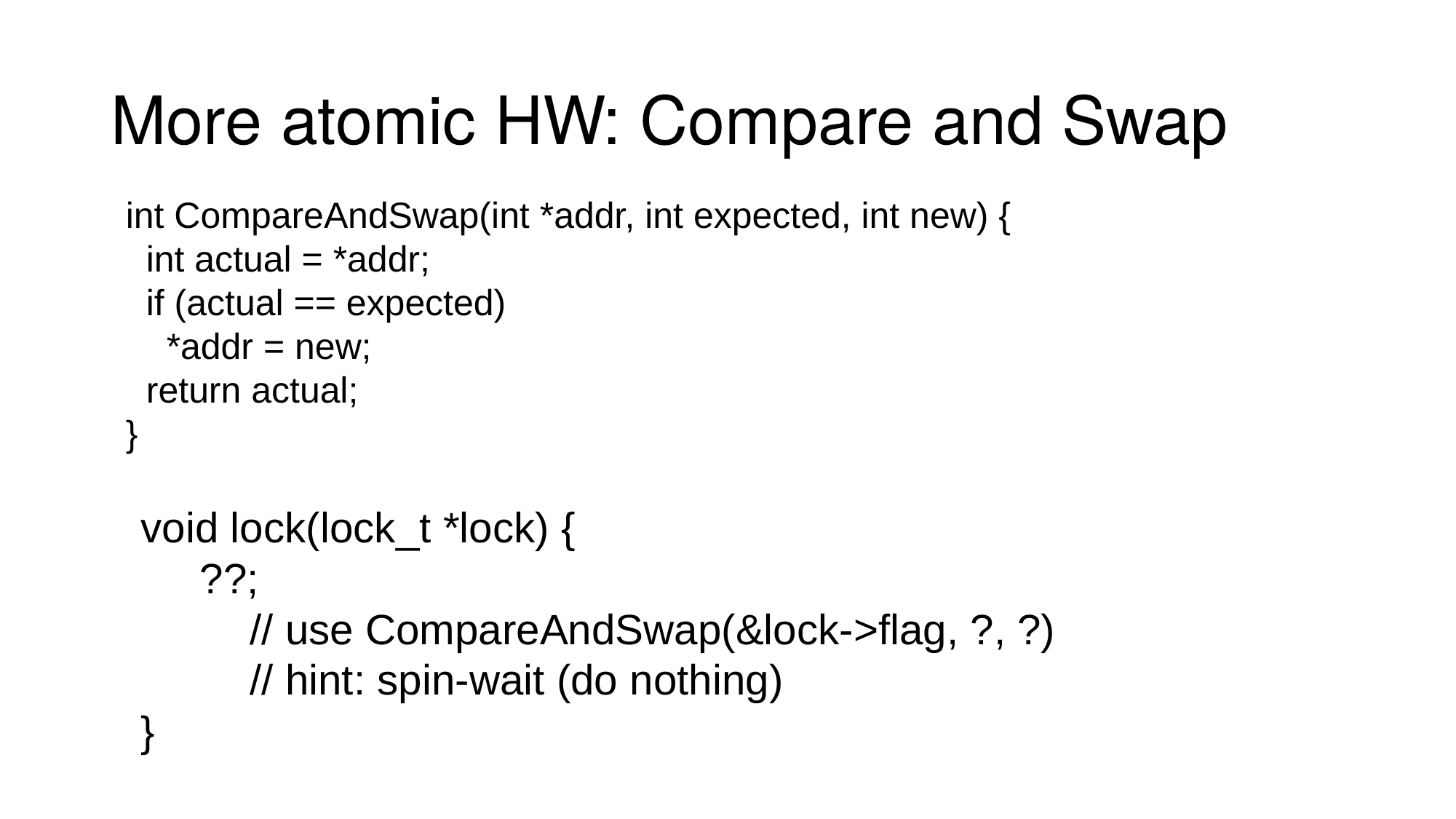

# More atomic HW: Compare and Swap
int CompareAndSwap(int *addr, int expected, int new) {
  int actual = *addr;
  if (actual == expected)
    *addr = new;
  return actual;
}
void lock(lock_t *lock) {
     ??;
	// use CompareAndSwap(&lock->flag, ?, ?)
	// hint: spin-wait (do nothing)
}